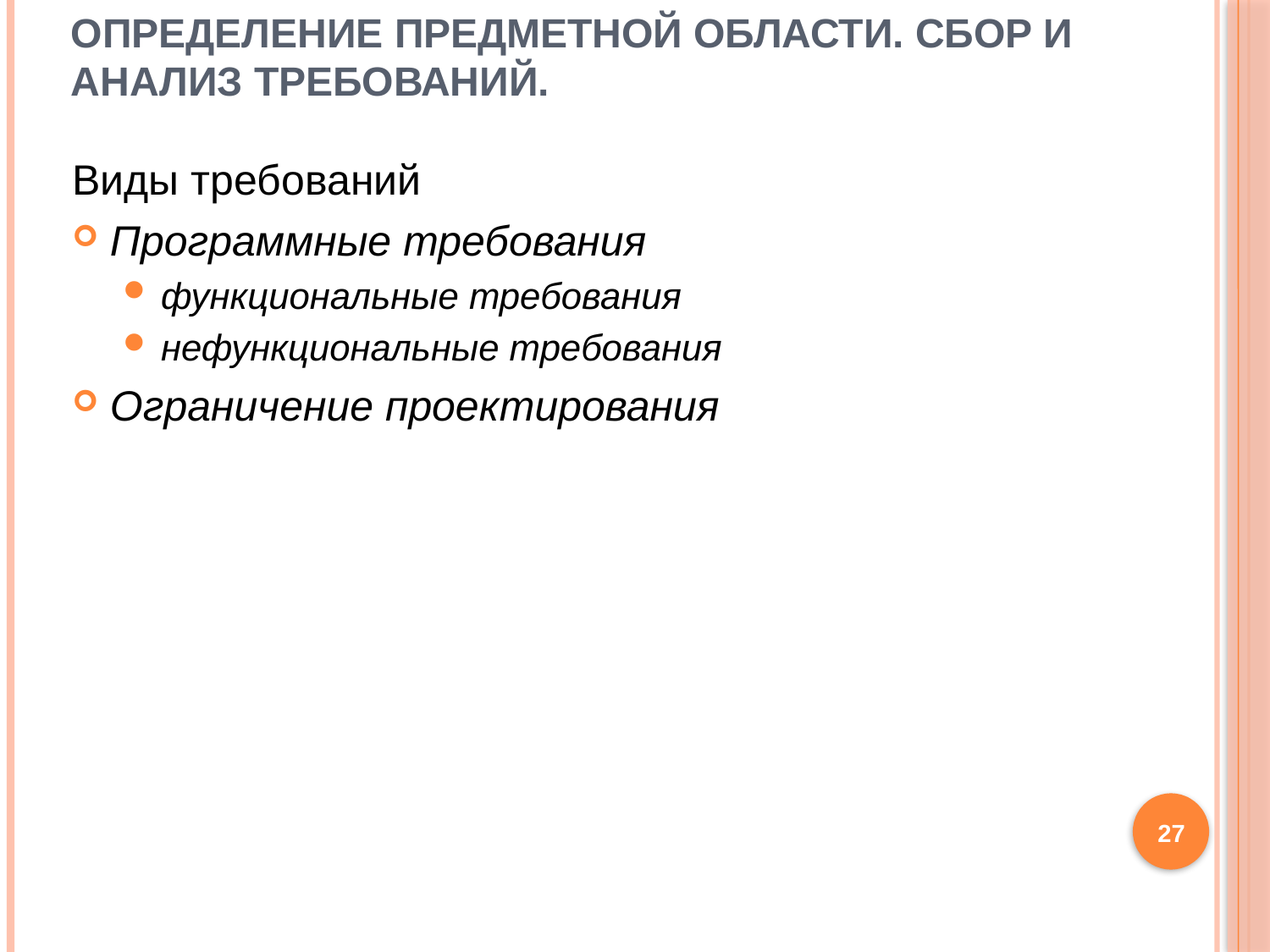

Определение предметной области. Сбор и анализ требований.
Виды требований
Программные требования
функциональные требования
нефункциональные требования
Ограничение проектирования
27